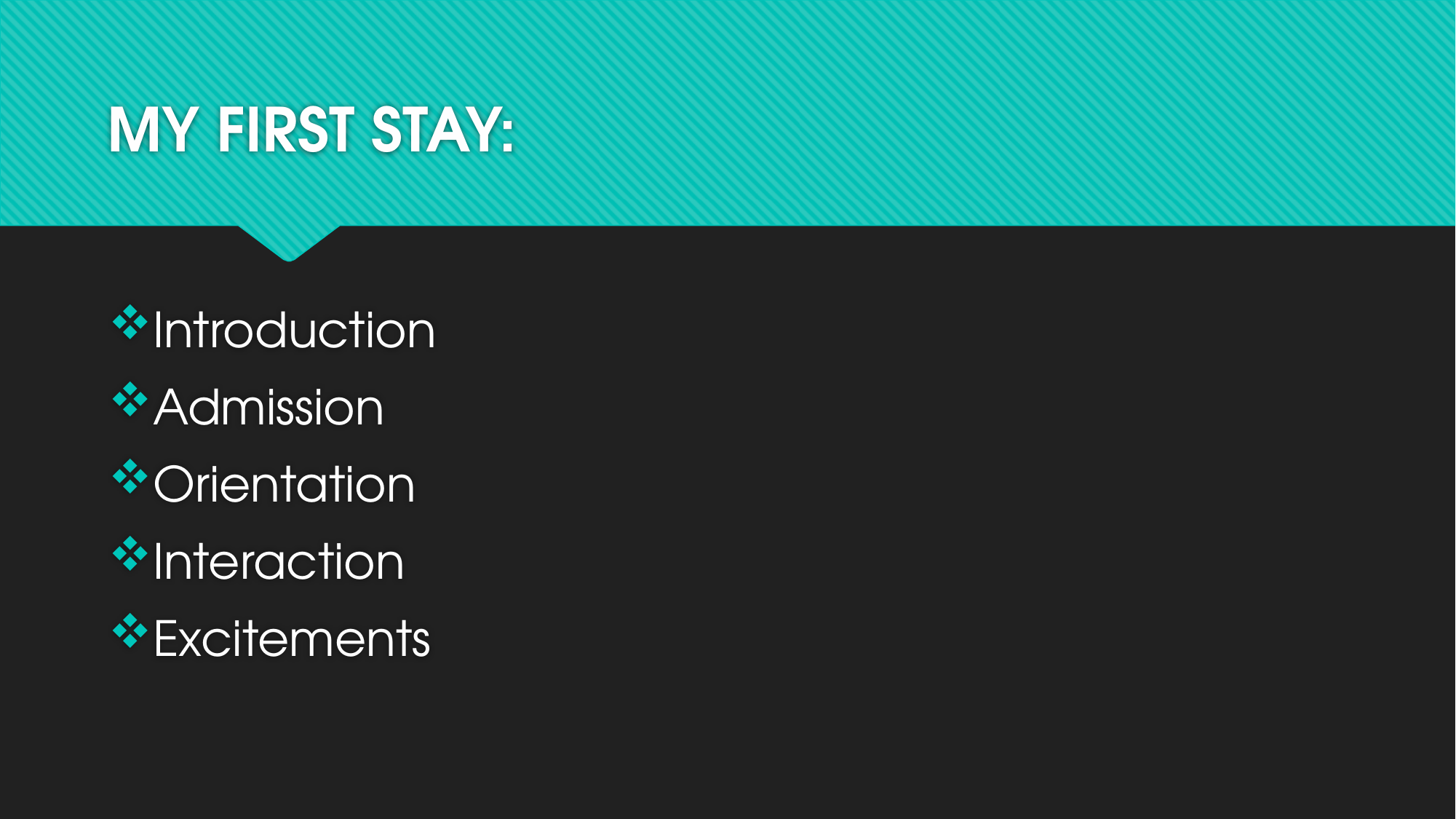

# MY FIRST STAY:
Introduction
Admission
Orientation
Interaction
Excitements